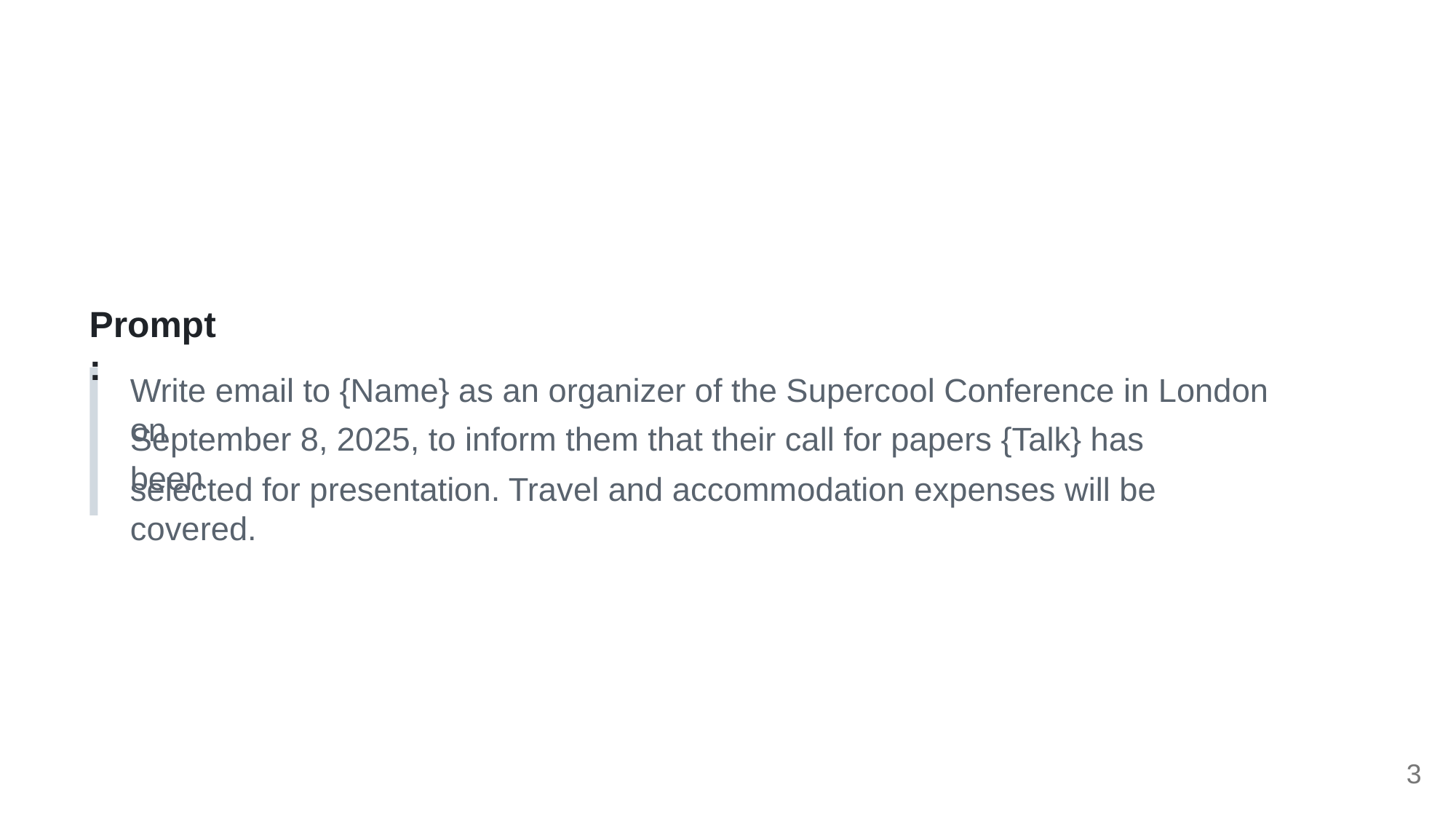

Prompt:

Write email to {Name} as an organizer of the Supercool Conference in London on
September 8, 2025, to inform them that their call for papers {Talk} has been
selected for presentation. Travel and accommodation expenses will be covered.
3